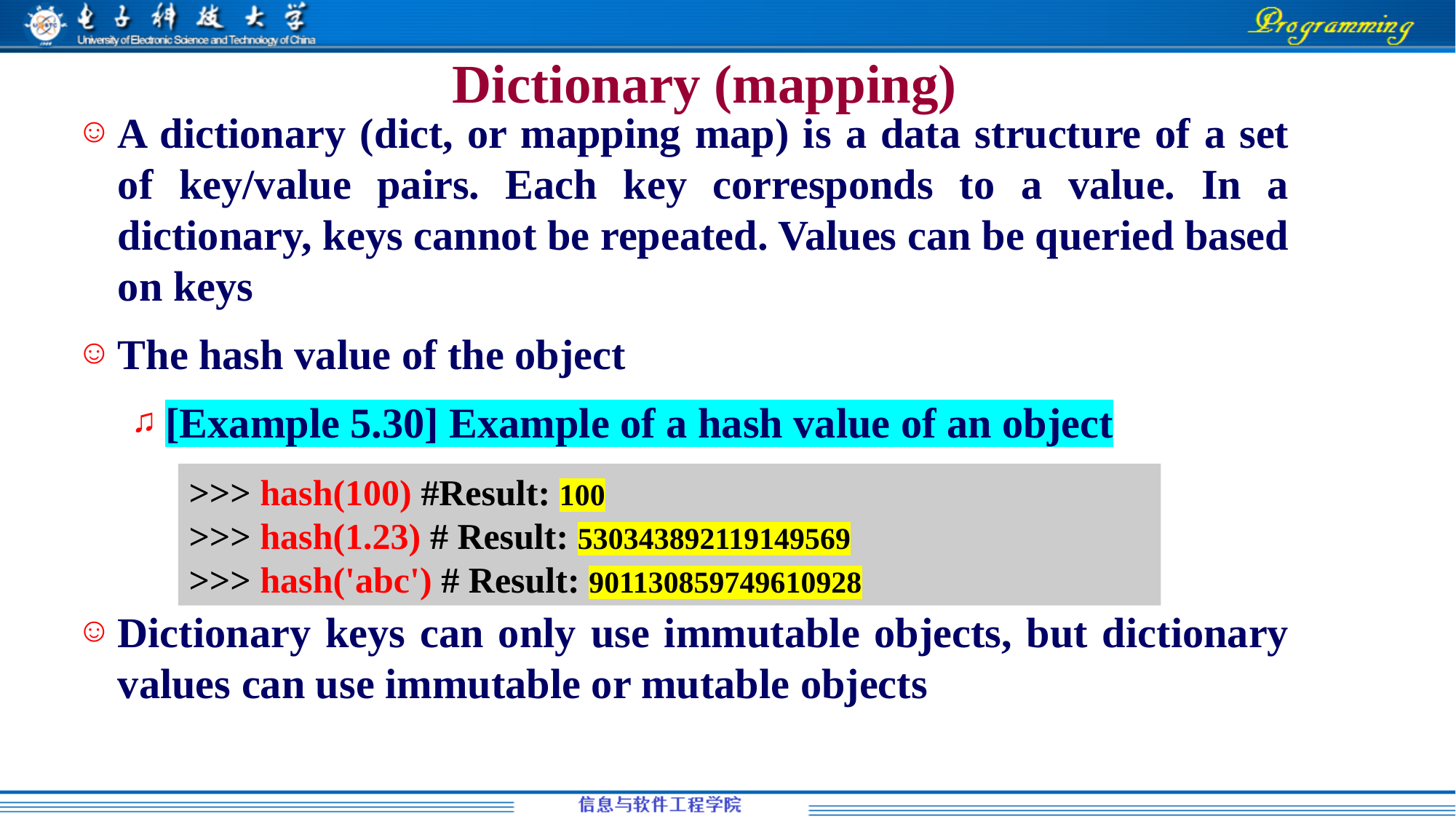

# Dictionary (mapping)
A dictionary (dict, or mapping map) is a data structure of a set of key/value pairs. Each key corresponds to a value. In a dictionary, keys cannot be repeated. Values can be queried based on keys
The hash value of the object
[Example 5.30] Example of a hash value of an object

Dictionary keys can only use immutable objects, but dictionary values can use immutable or mutable objects
>>> hash(100) #Result: 100
>>> hash(1.23) # Result: 530343892119149569
>>> hash('abc') # Result: 901130859749610928